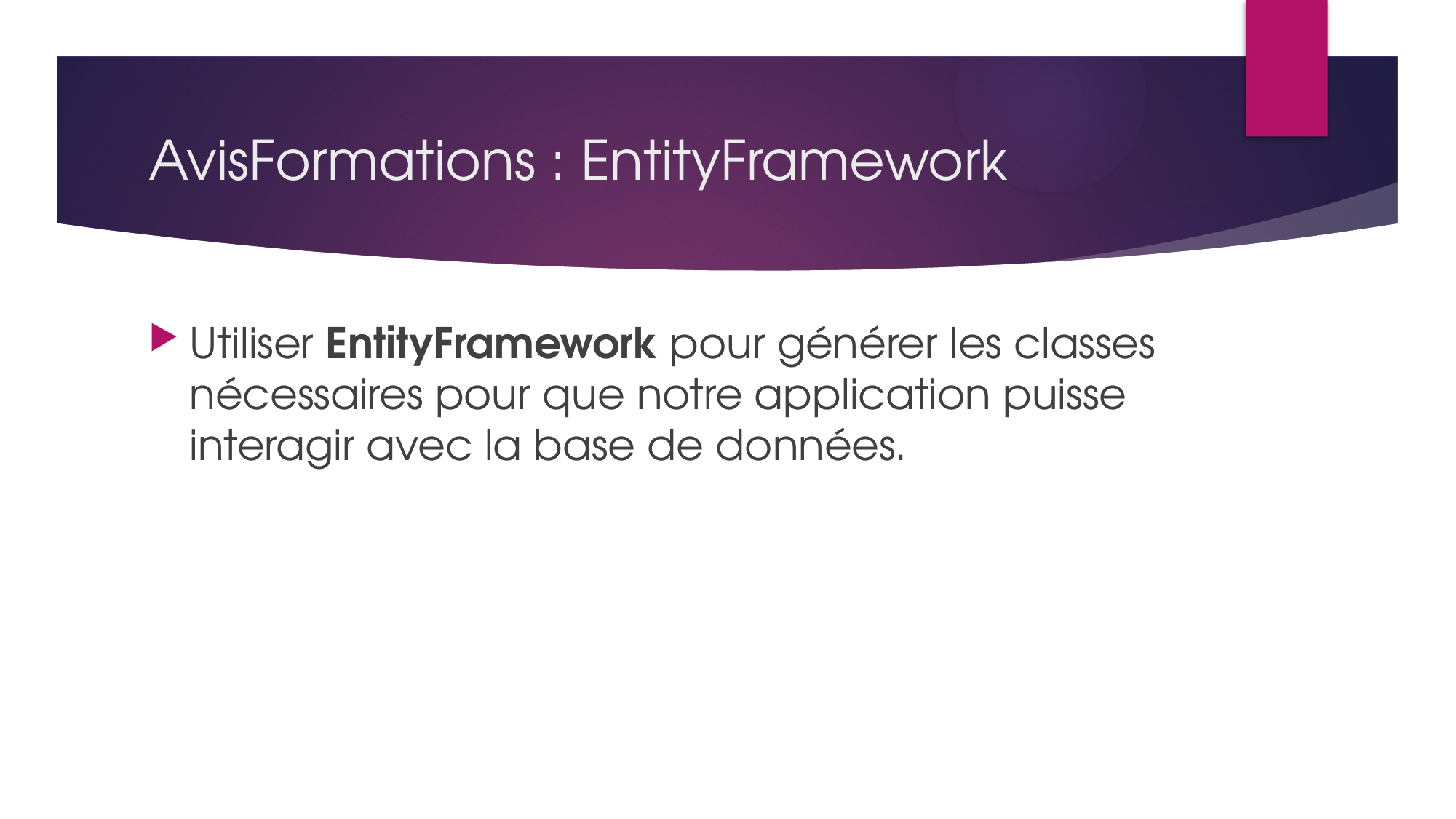

# AvisFormations : EntityFramework
Utiliser EntityFramework pour générer les classes nécessaires pour que notre application puisse interagir avec la base de données.